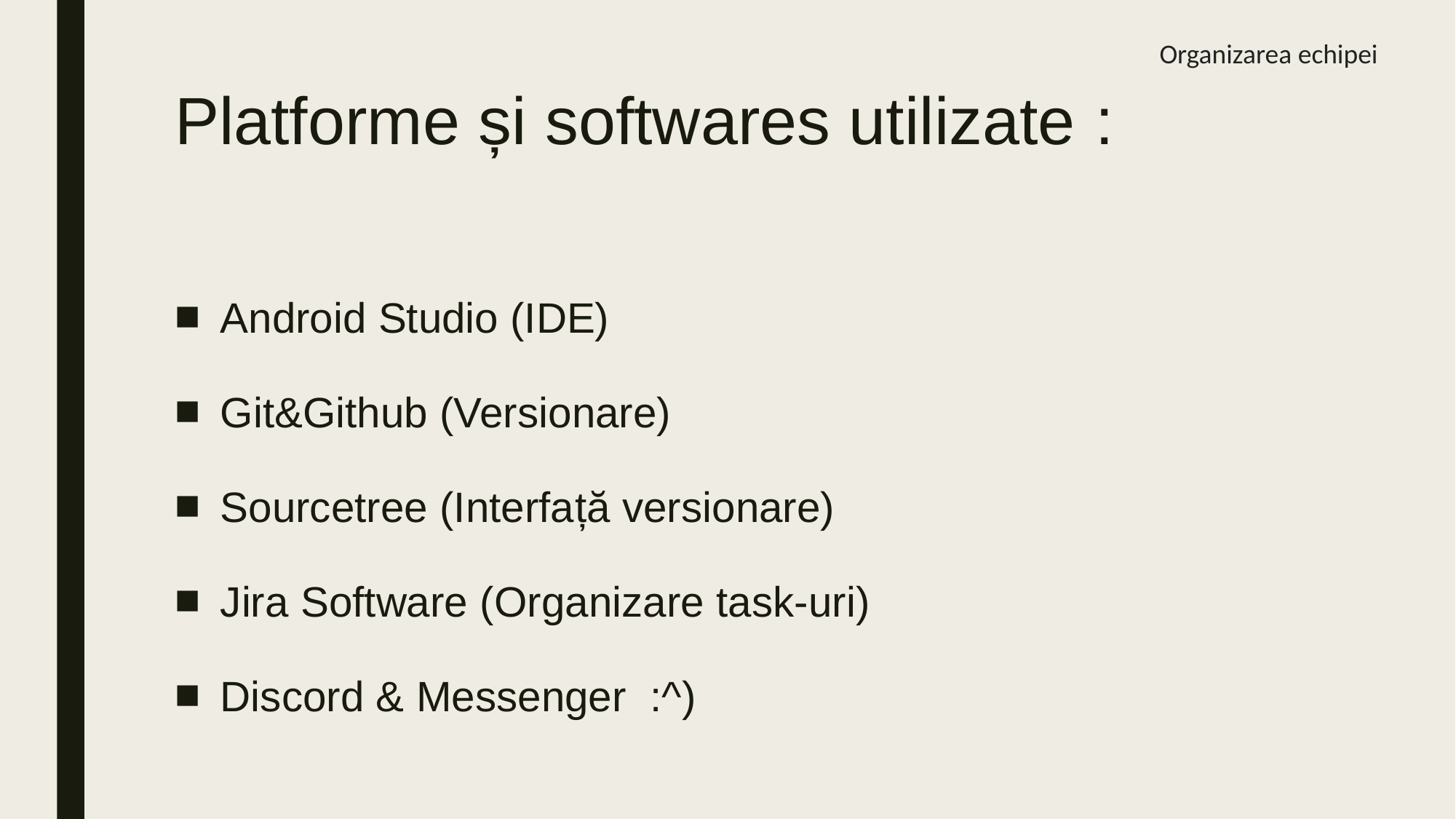

Organizarea echipei
# Platforme și softwares utilizate :
Android Studio (IDE)
Git&Github (Versionare)
Sourcetree (Interfață versionare)
Jira Software (Organizare task-uri)
Discord & Messenger  :^)